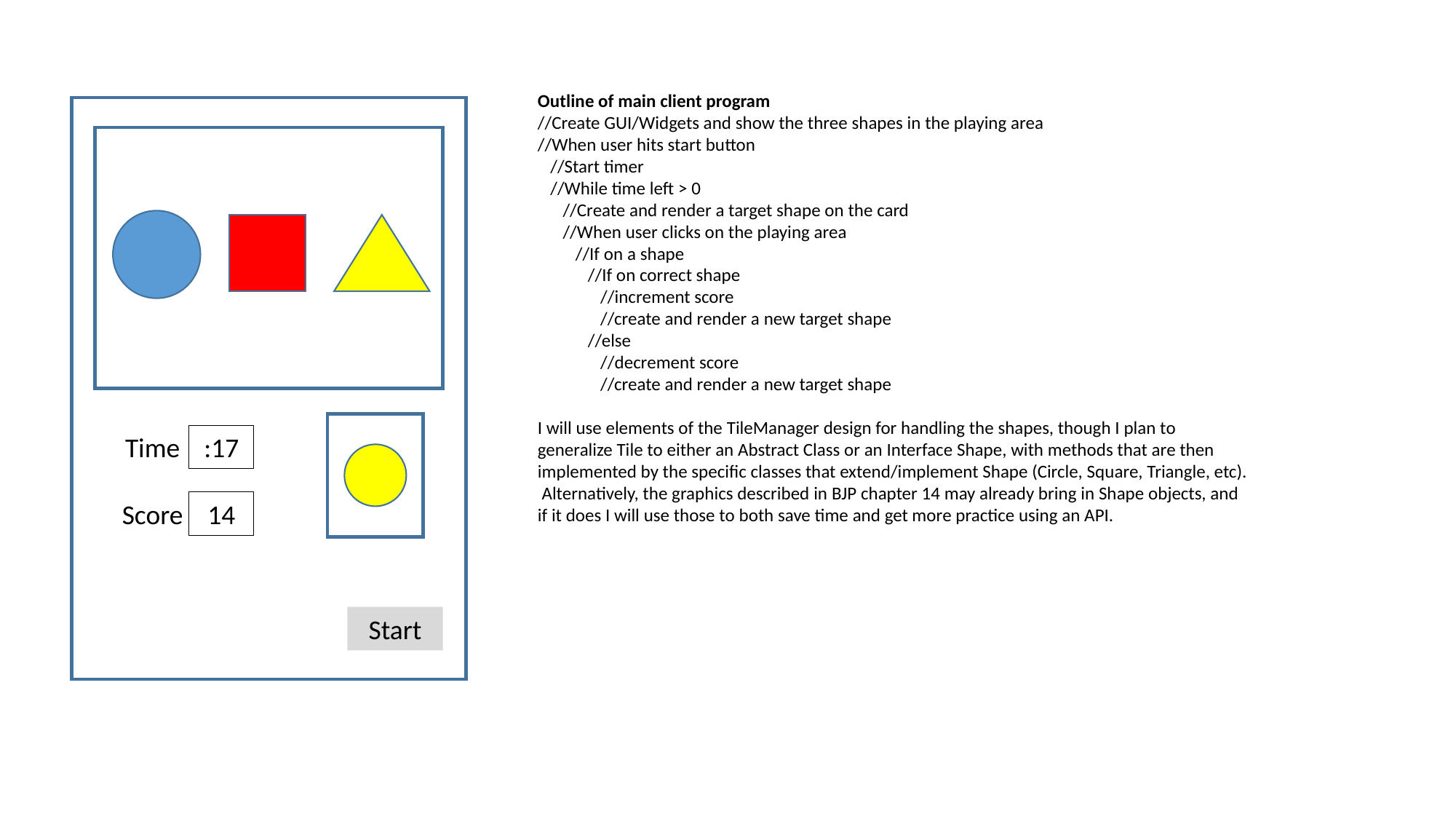

Outline of main client program
//Create GUI/Widgets and show the three shapes in the playing area
//When user hits start button
   //Start timer
   //While time left > 0
      //Create and render a target shape on the card
      //When user clicks on the playing area
         //If on a shape
            //If on correct shape
               //increment score
               //create and render a new target shape
            //else
               //decrement score
               //create and render a new target shape

I will use elements of the TileManager design for handling the shapes, though I plan to generalize Tile to either an Abstract Class or an Interface Shape, with methods that are then implemented by the specific classes that extend/implement Shape (Circle, Square, Triangle, etc).  Alternatively, the graphics described in BJP chapter 14 may already bring in Shape objects, and if it does I will use those to both save time and get more practice using an API.

Time
:17

Score
14
Start